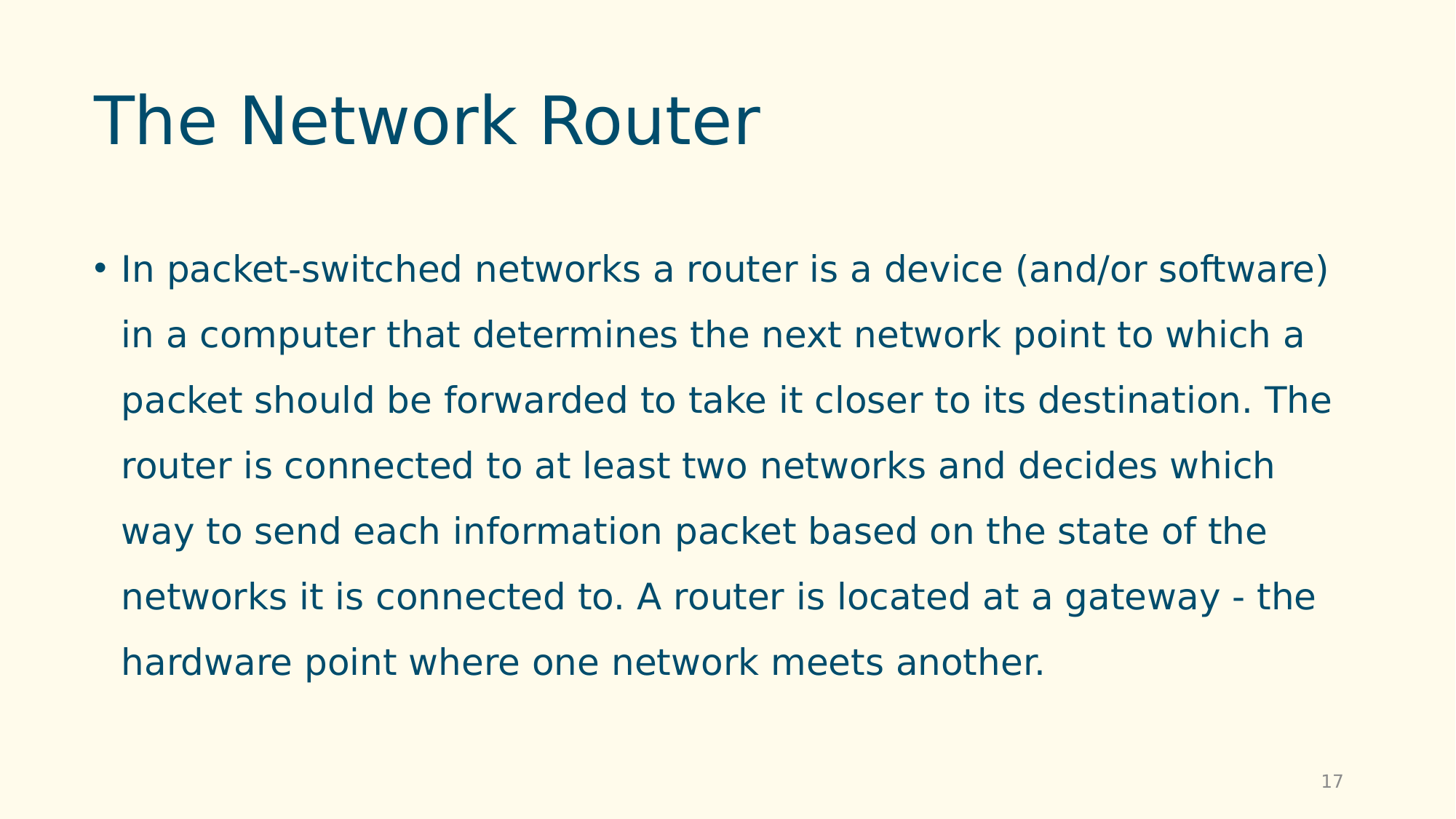

# The Network Router
In packet-switched networks a router is a device (and/or software) in a computer that determines the next network point to which a packet should be forwarded to take it closer to its destination. The router is connected to at least two networks and decides which way to send each information packet based on the state of the networks it is connected to. A router is located at a gateway - the hardware point where one network meets another.
17